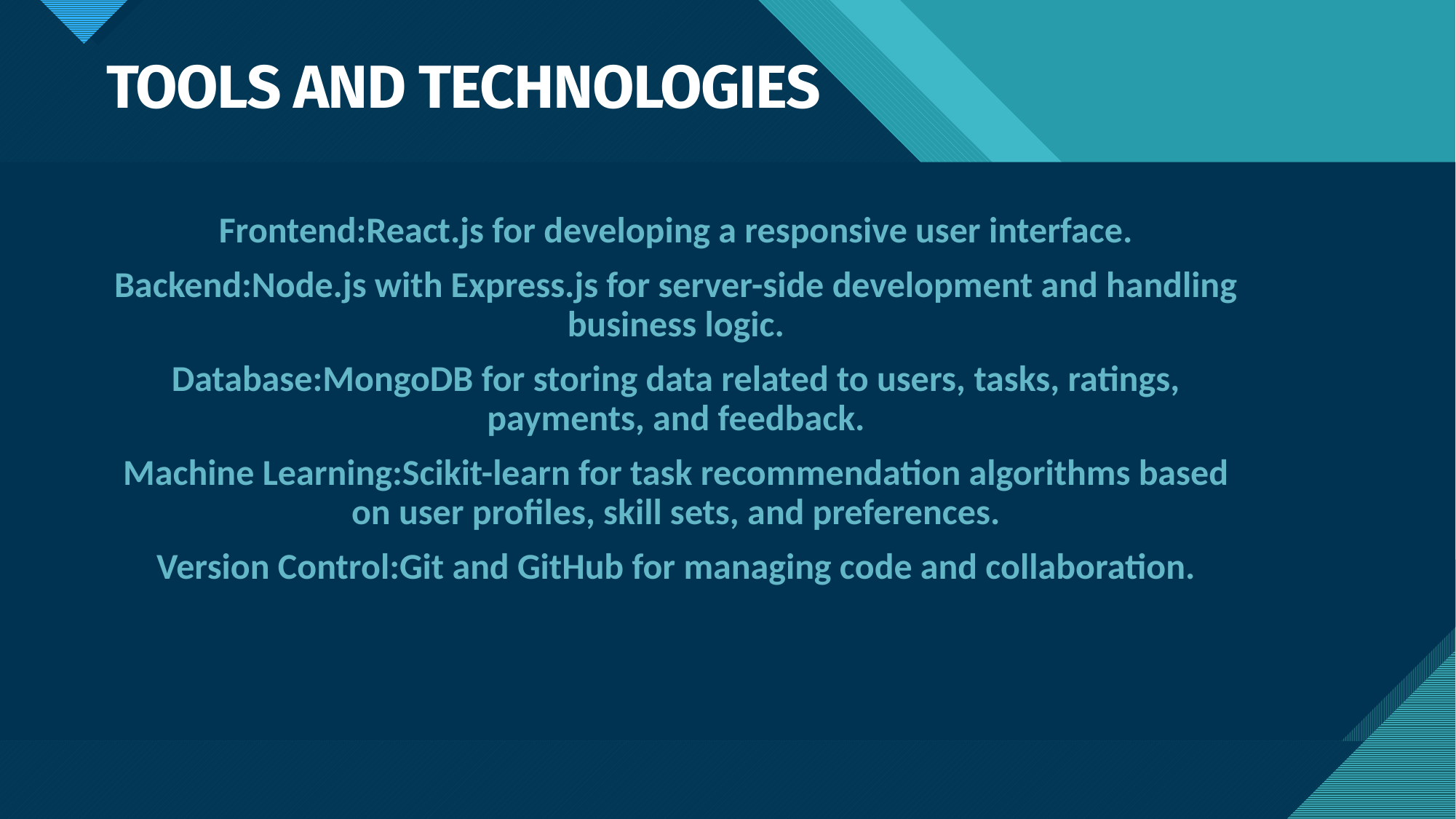

# TOOLS AND TECHNOLOGIES
Frontend:React.js for developing a responsive user interface.
Backend:Node.js with Express.js for server-side development and handling business logic.
Database:MongoDB for storing data related to users, tasks, ratings, payments, and feedback.
Machine Learning:Scikit-learn for task recommendation algorithms based on user profiles, skill sets, and preferences.
Version Control:Git and GitHub for managing code and collaboration.

17